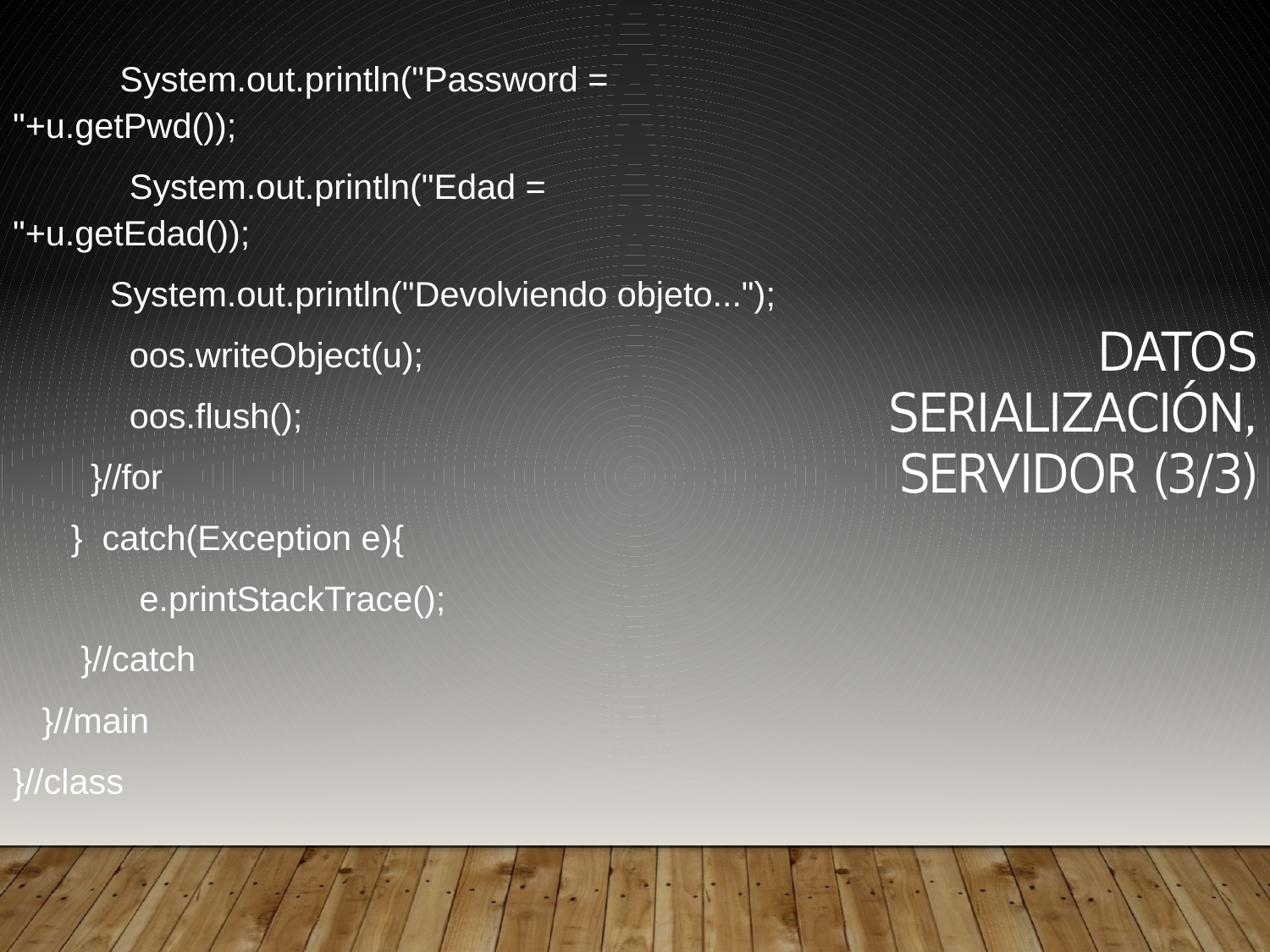

System.out.println("Password = "+u.getPwd());
            System.out.println("Edad = "+u.getEdad());
          System.out.println("Devolviendo objeto...");
            oos.writeObject(u);
            oos.flush();
        }//for
      }  catch(Exception e){
             e.printStackTrace();
       }//catch
   }//main
}//class
Datos serialización, servidor (3/3)